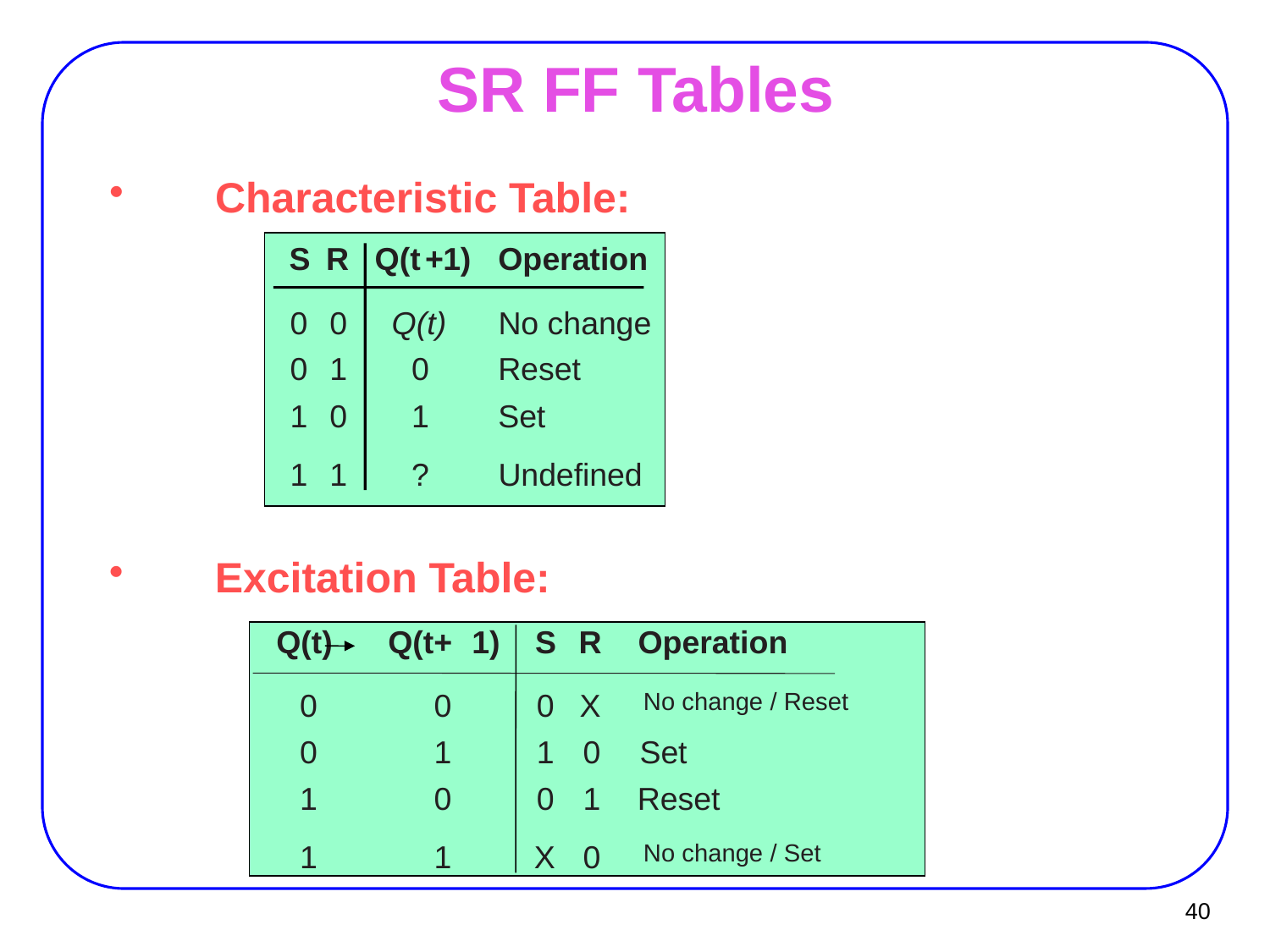

# SR FF Tables
Characteristic Table:

S
R
Q(t
+
1)
Operation

0
0
Q(t)
No change
0
1
0
Reset
1
0
1
Set
1
1
?
Undefined
Excitation Table:

Q(t)
Q(t+

 1)
S
R
Operation

0
0
0
X
No change / Reset
0
1
1
0
Set
1
0
0
1
Reset
1
1
X
0
No change / Set
40